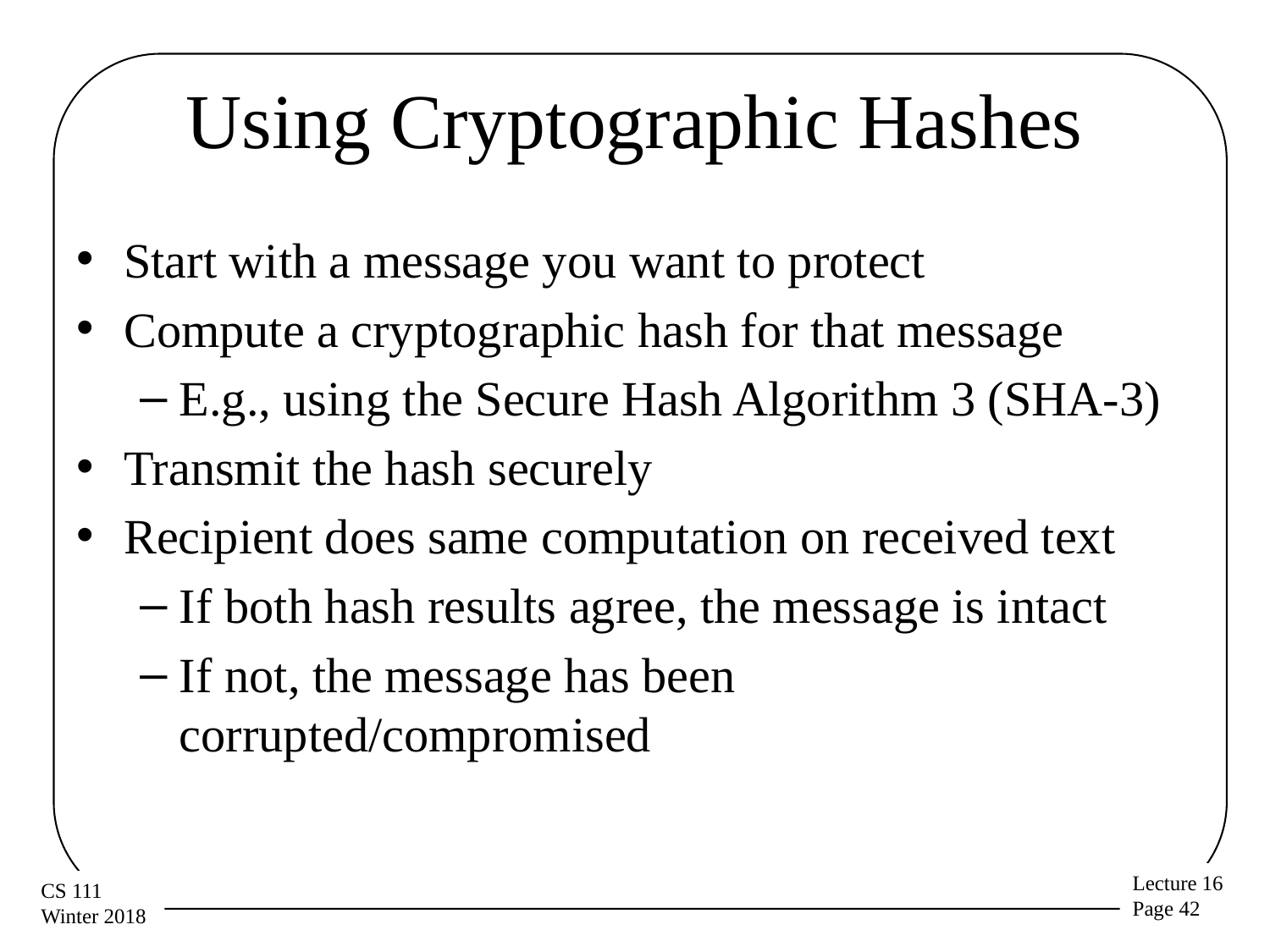

# Using Cryptographic Hashes
Start with a message you want to protect
Compute a cryptographic hash for that message
E.g., using the Secure Hash Algorithm 3 (SHA-3)
Transmit the hash securely
Recipient does same computation on received text
If both hash results agree, the message is intact
If not, the message has been corrupted/compromised